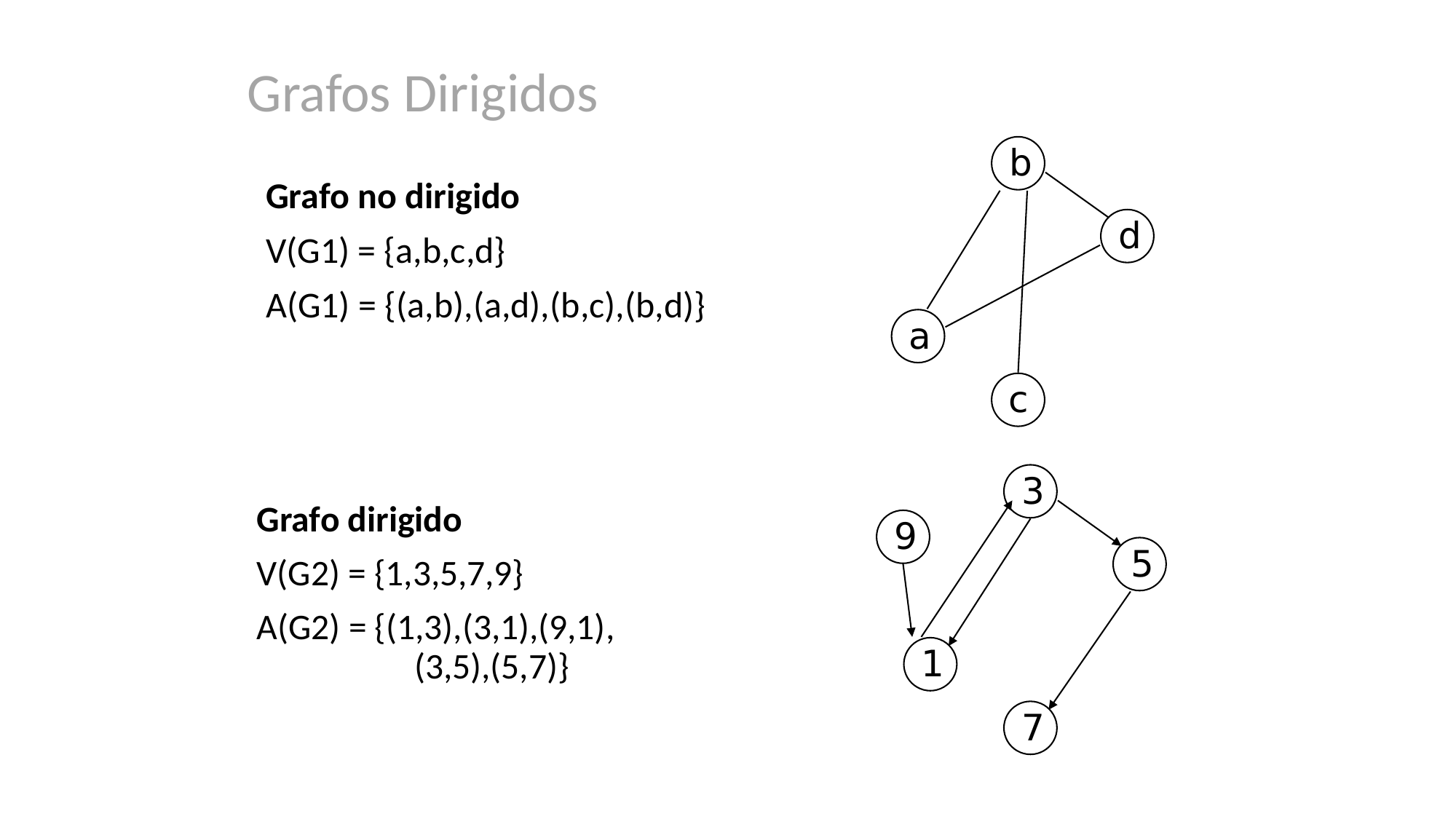

# Grafos Dirigidos
b

d

a

c

Grafo no dirigido
V(G1) = {a,b,c,d}
A(G1) = {(a,b),(a,d),(b,c),(b,d)}
3

9

5

1

7

Grafo dirigido
V(G2) = {1,3,5,7,9}
A(G2) = {(1,3),(3,1),(9,1),
(3,5),(5,7)}